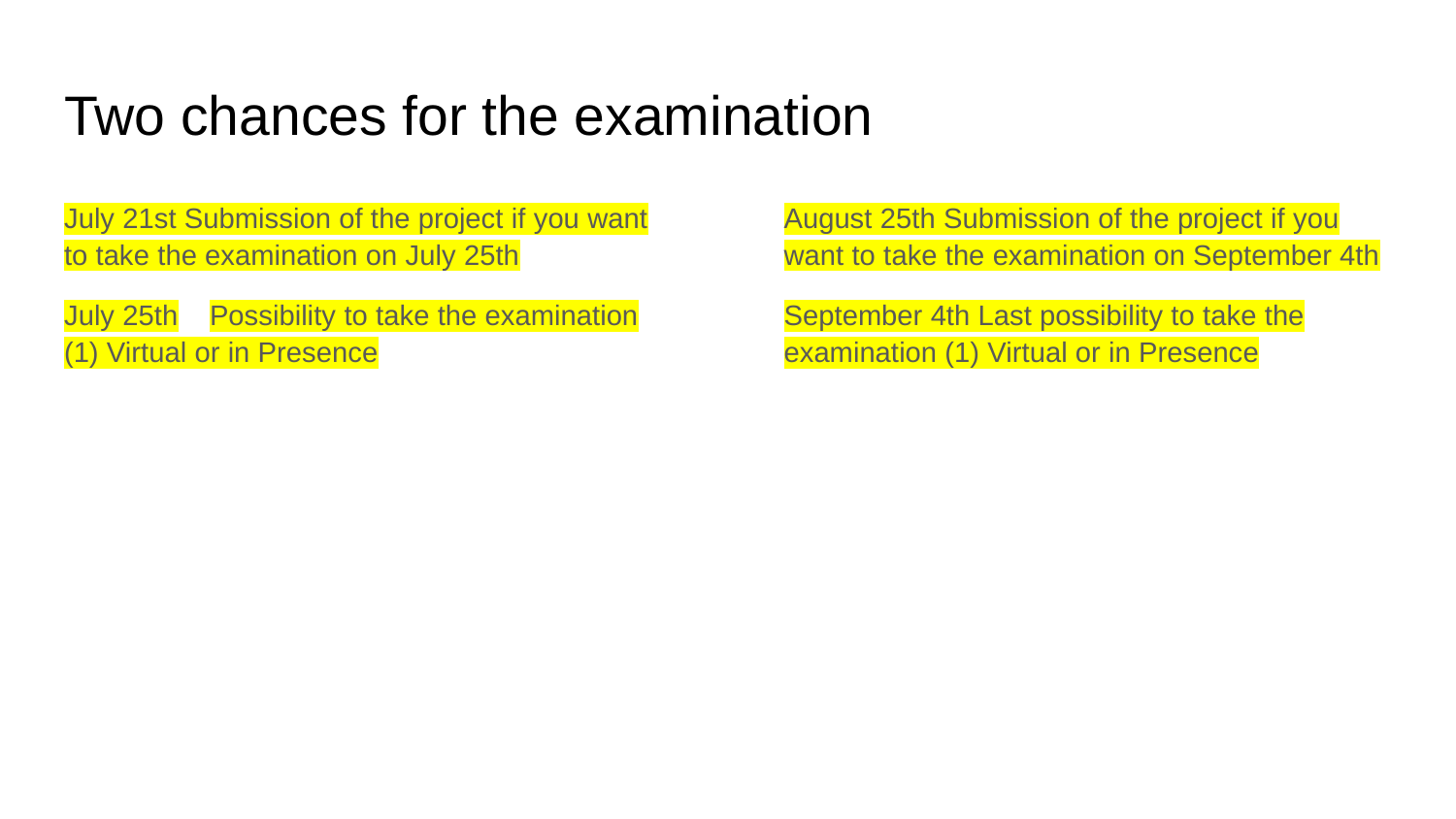

# Two chances for the examination
July 21st Submission of the project if you want to take the examination on July 25th
July 25th	Possibility to take the examination (1) Virtual or in Presence
August 25th Submission of the project if you want to take the examination on September 4th
September 4th Last possibility to take the examination (1) Virtual or in Presence